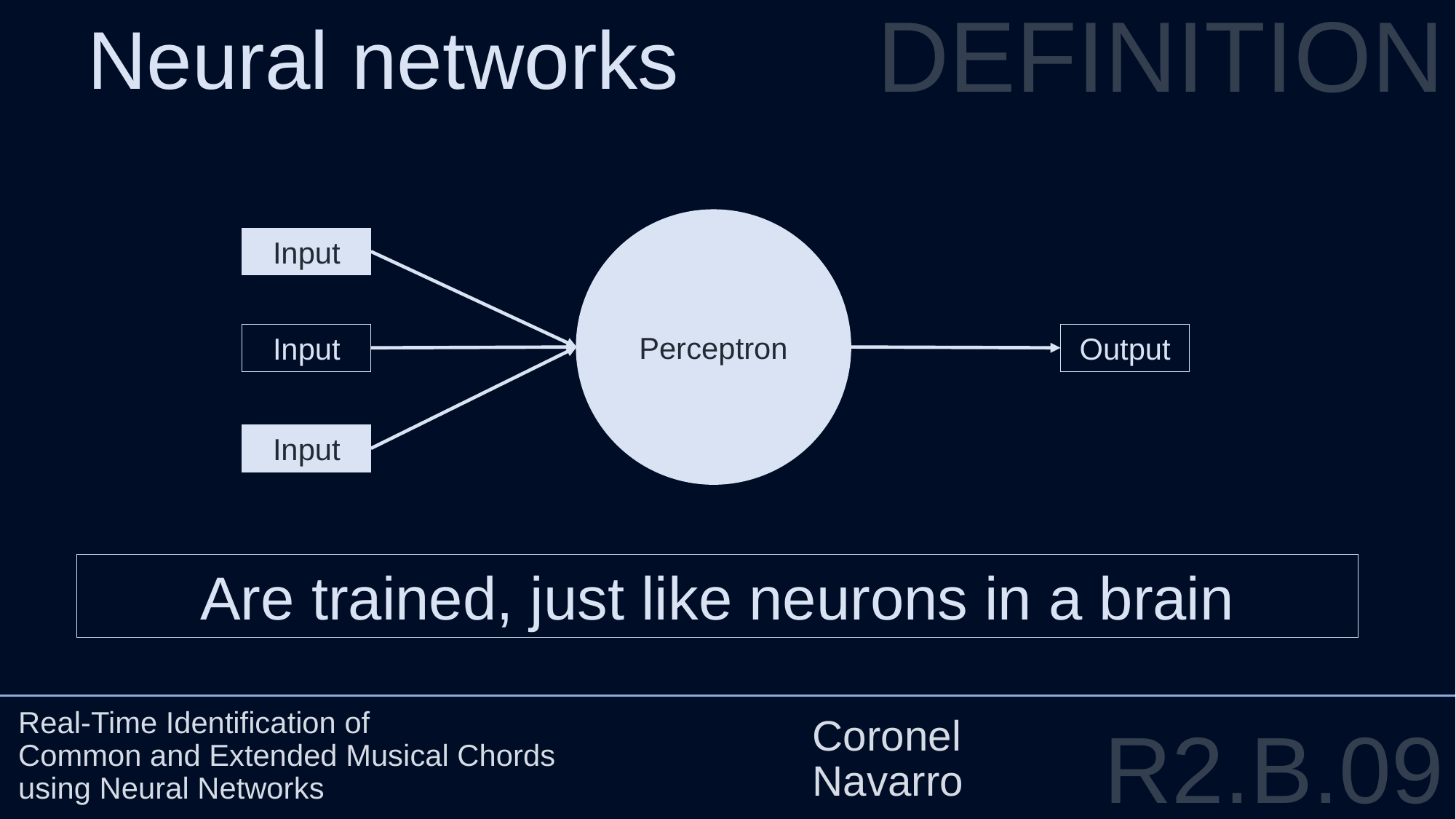

DEFINITION
Neural networks
Perceptron
Input
Input
Output
Input
# Real-Time Identification of Common and Extended Musical Chords using Neural Networks
Coronel
Navarro
Are trained, just like neurons in a brain
R2.B.09